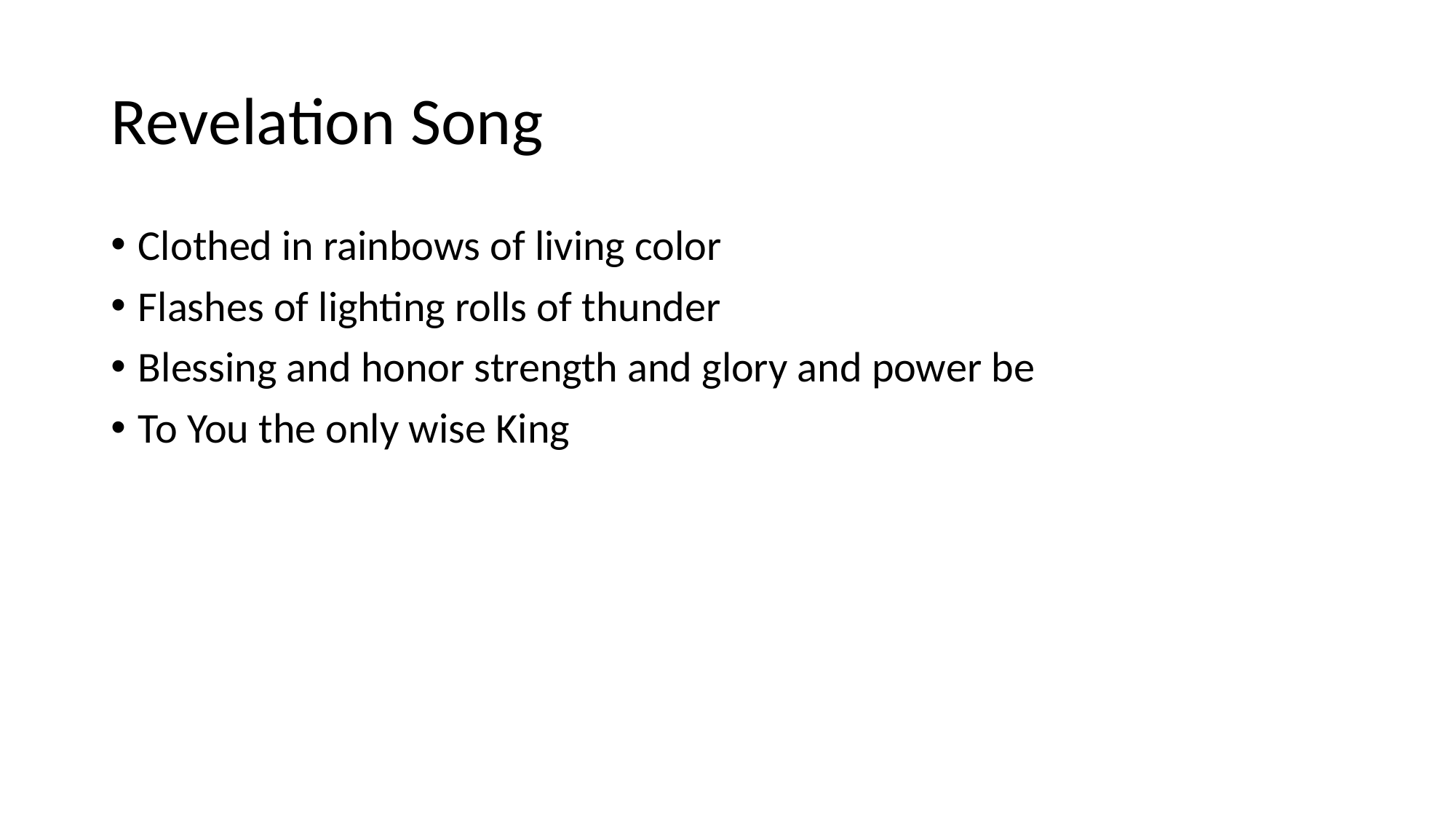

# Revelation Song
Clothed in rainbows of living color
Flashes of lighting rolls of thunder
Blessing and honor strength and glory and power be
To You the only wise King